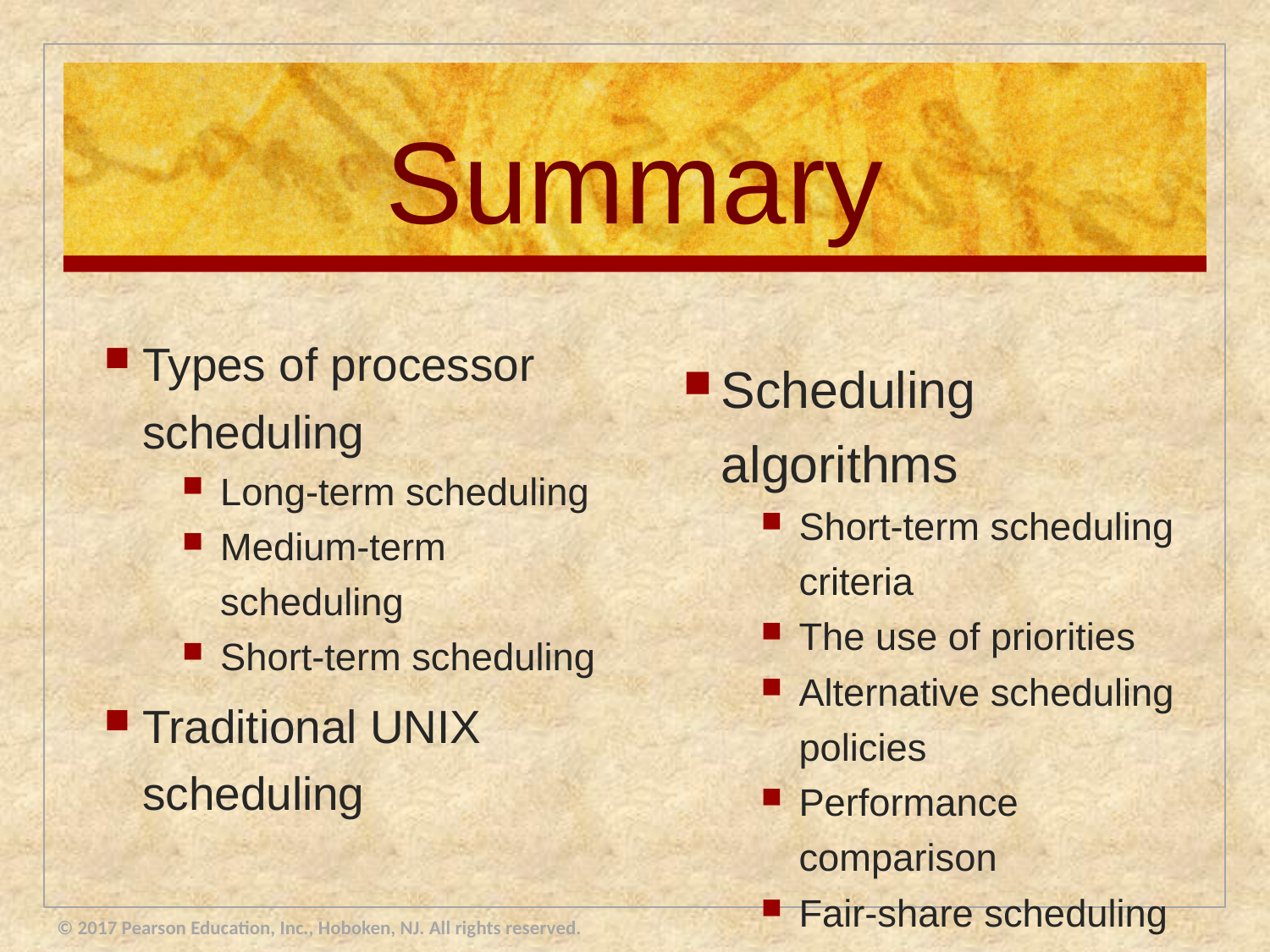

# Summary
Types of processor scheduling
Long-term scheduling
Medium-term scheduling
Short-term scheduling
Traditional UNIX scheduling
Scheduling algorithms
Short-term scheduling criteria
The use of priorities
Alternative scheduling policies
Performance comparison
Fair-share scheduling
© 2017 Pearson Education, Inc., Hoboken, NJ. All rights reserved.